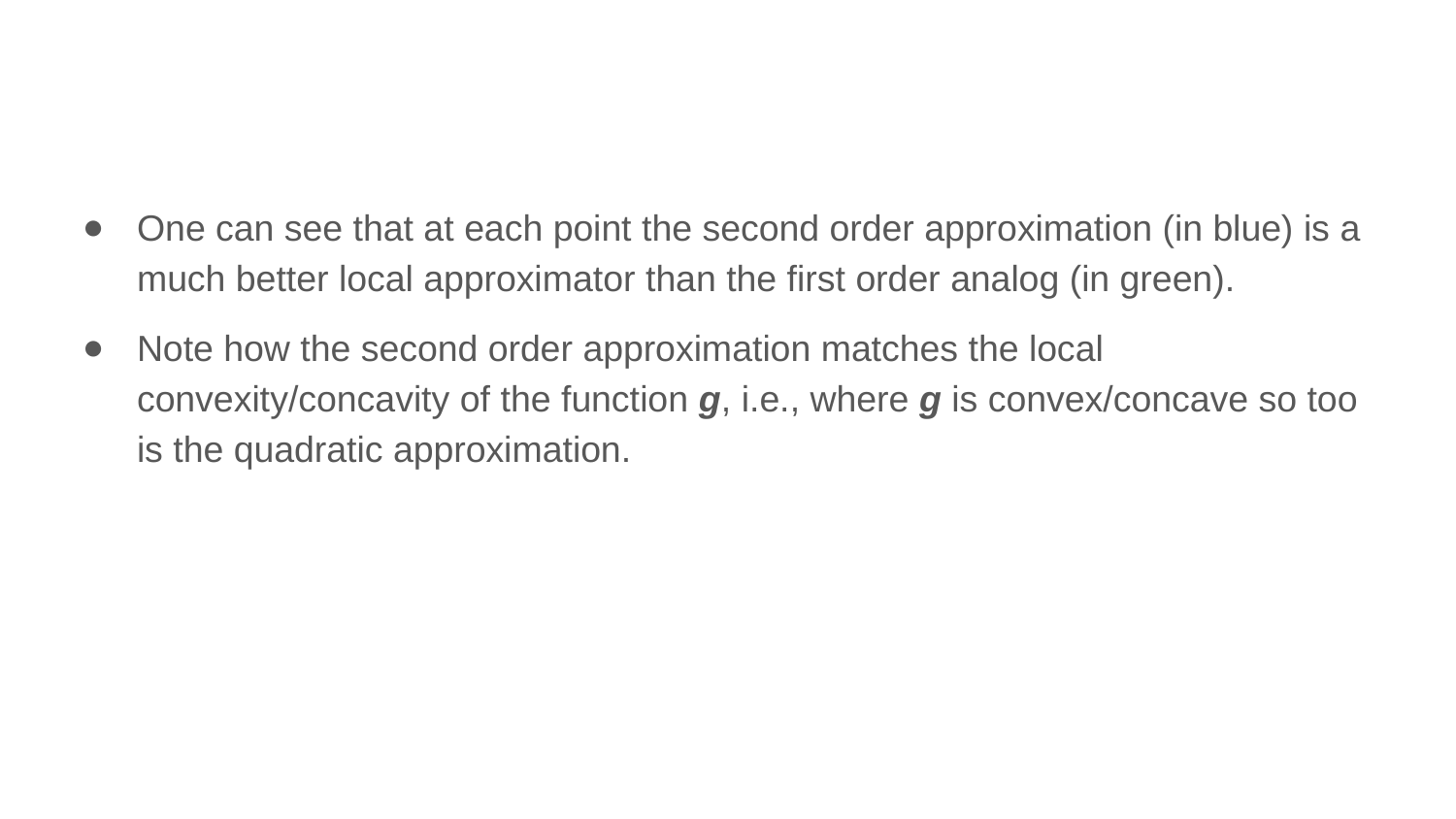

One can see that at each point the second order approximation (in blue) is a much better local approximator than the first order analog (in green).
Note how the second order approximation matches the local convexity/concavity of the function g, i.e., where g is convex/concave so too is the quadratic approximation.